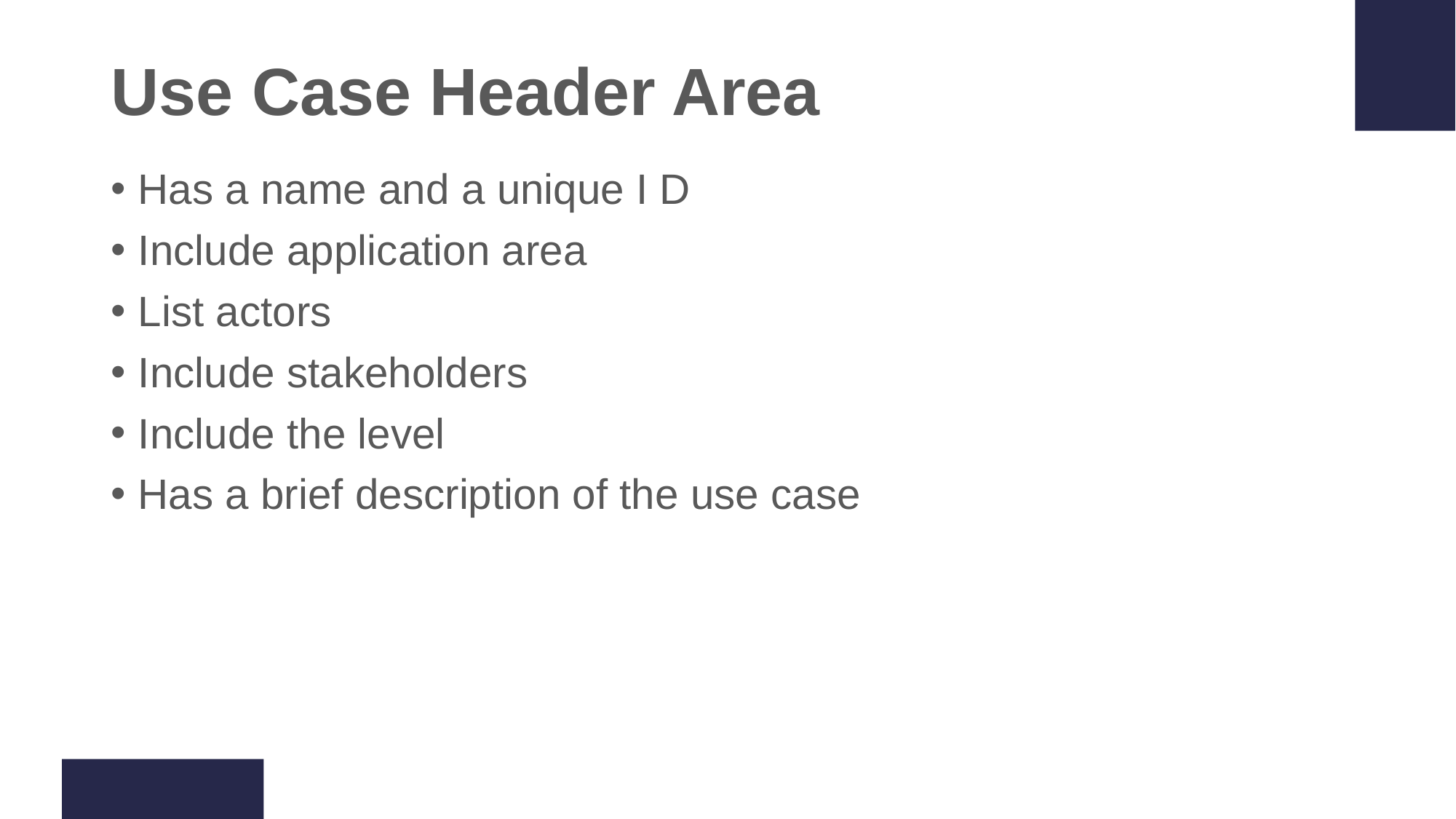

# Use Case Header Area
Has a name and a unique I D
Include application area
List actors
Include stakeholders
Include the level
Has a brief description of the use case